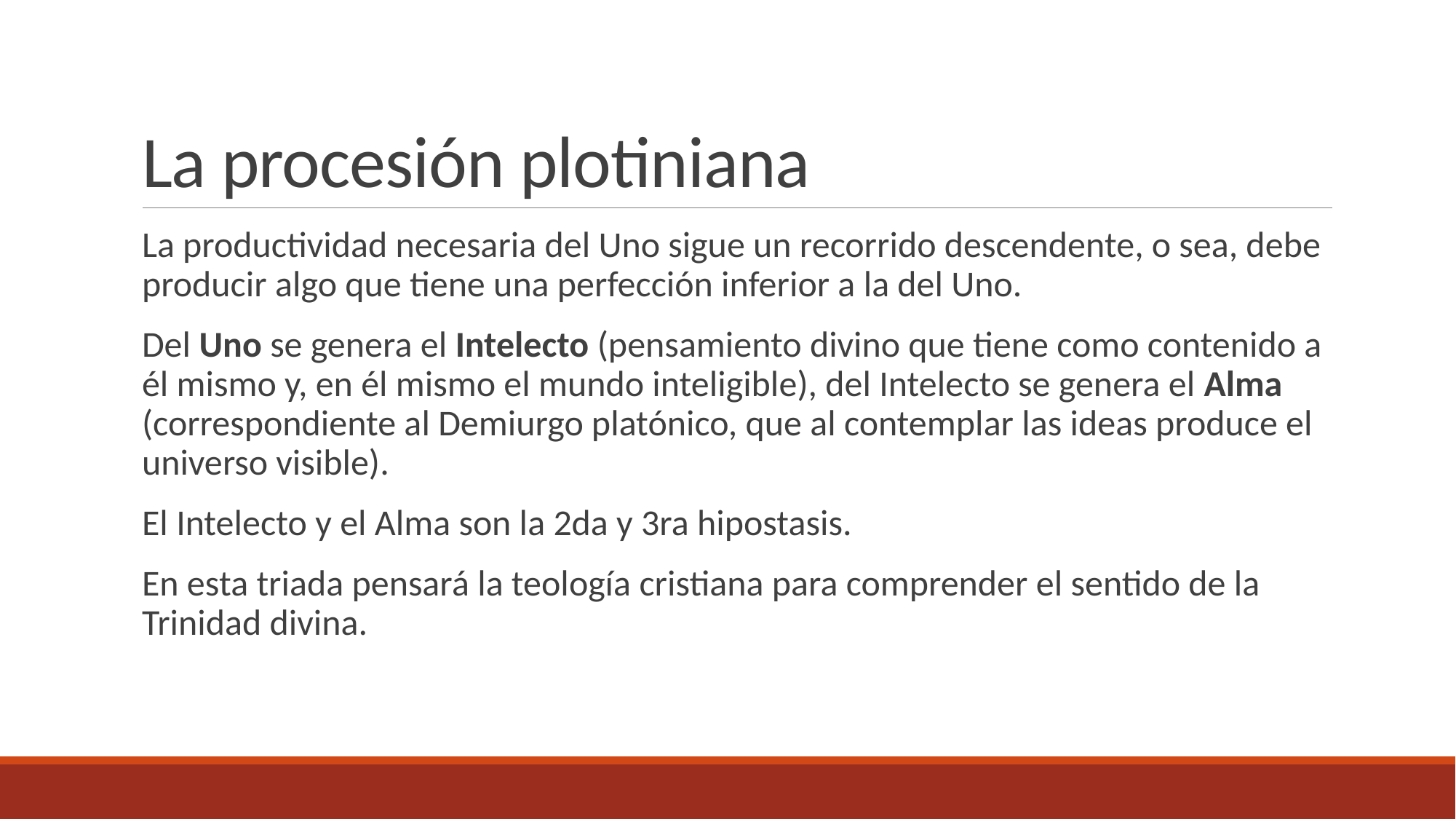

# La procesión plotiniana
La productividad necesaria del Uno sigue un recorrido descendente, o sea, debe producir algo que tiene una perfección inferior a la del Uno.
Del Uno se genera el Intelecto (pensamiento divino que tiene como contenido a él mismo y, en él mismo el mundo inteligible), del Intelecto se genera el Alma (correspondiente al Demiurgo platónico, que al contemplar las ideas produce el universo visible).
El Intelecto y el Alma son la 2da y 3ra hipostasis.
En esta triada pensará la teología cristiana para comprender el sentido de la Trinidad divina.